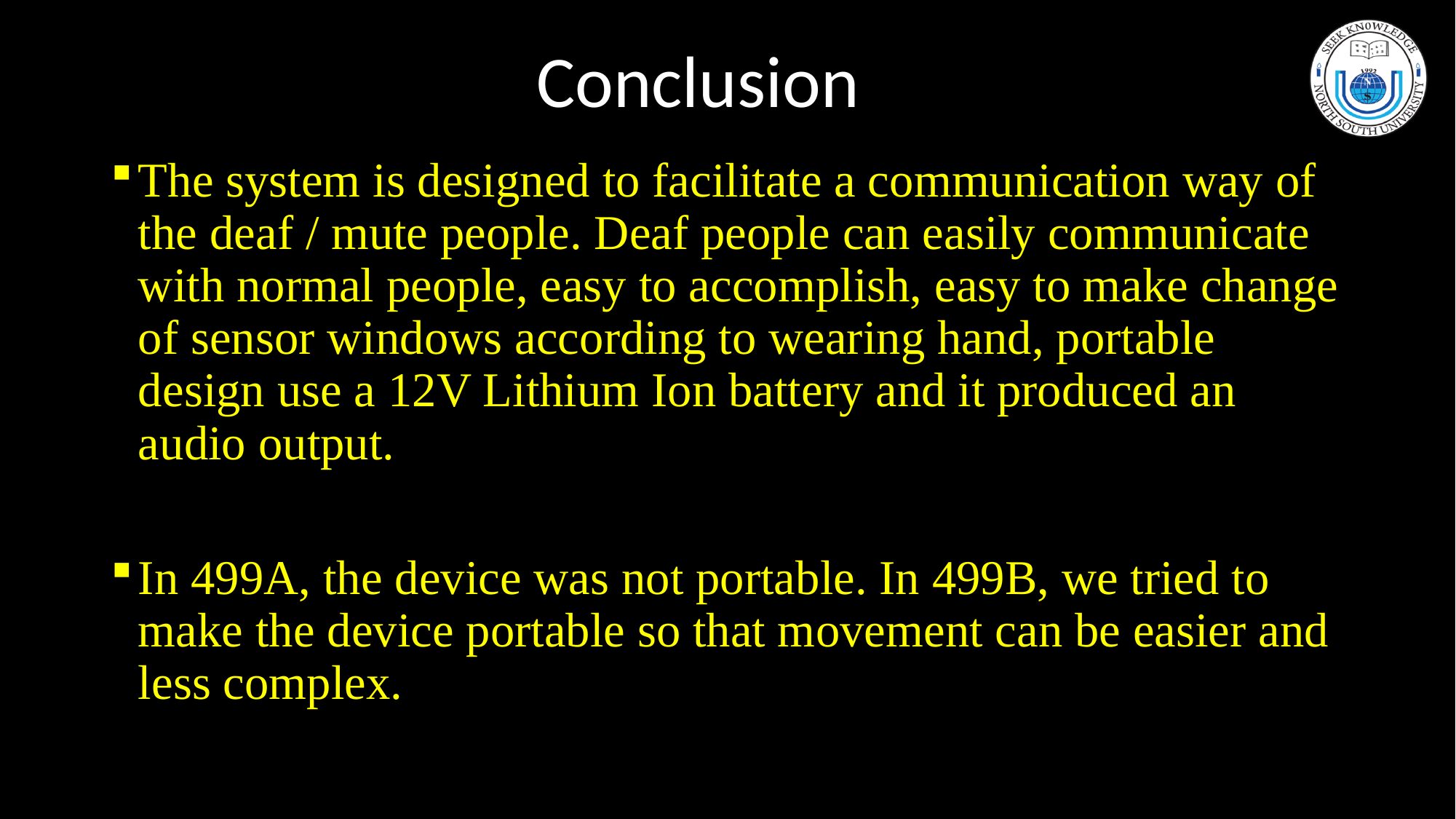

# Conclusion
The system is designed to facilitate a communication way of the deaf / mute people. Deaf people can easily communicate with normal people, easy to accomplish, easy to make change of sensor windows according to wearing hand, portable design use a 12V Lithium Ion battery and it produced an audio output.

In 499A, the device was not portable. In 499B, we tried to make the device portable so that movement can be easier and less complex.